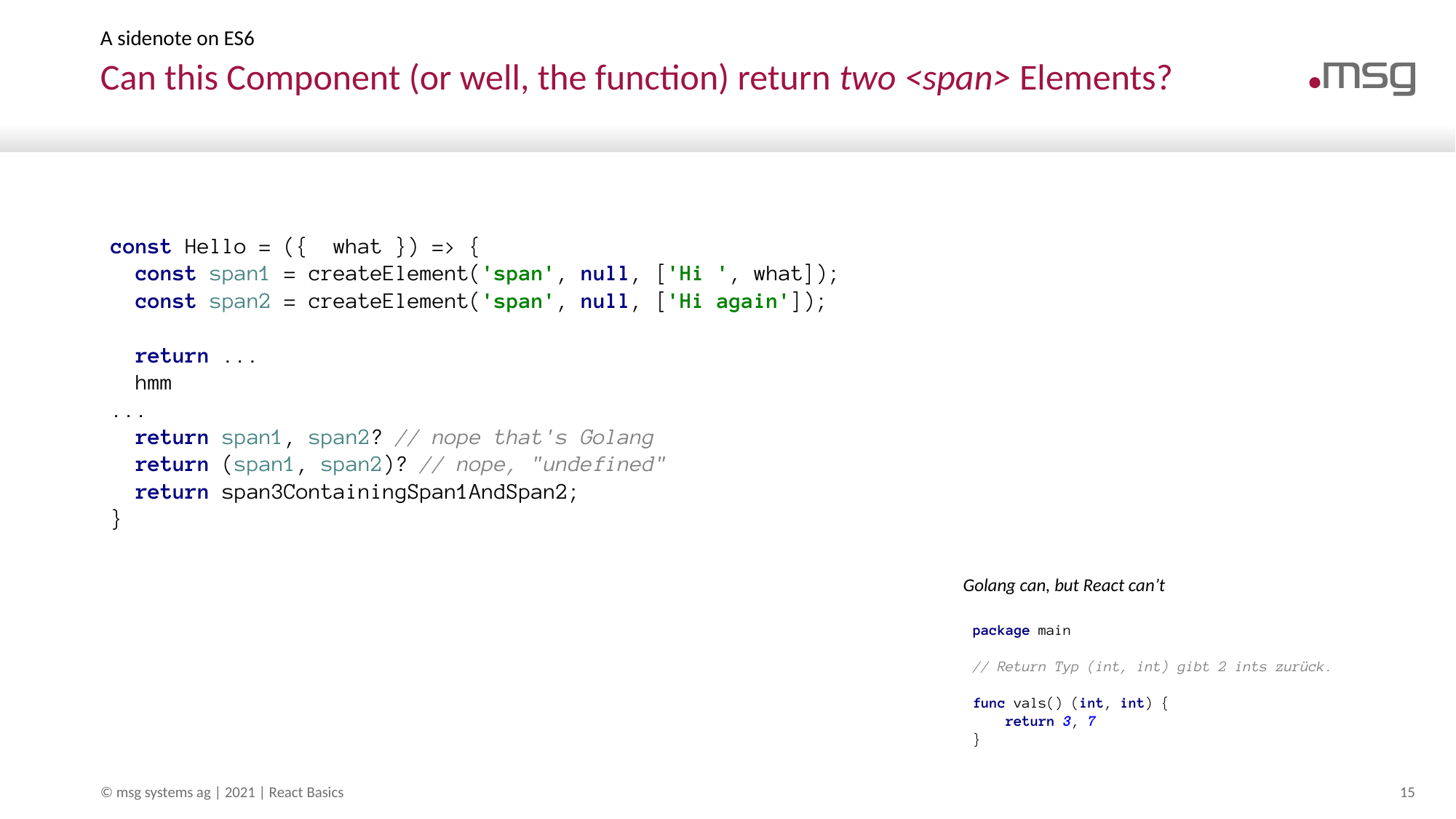

A sidenote on ES6
# Can this Component (or well, the function) return two <span> Elements?

const Hello = ({  what }) => {
  const span1 = createElement('span', null, ['Hi ', what]);
  const span2 = createElement('span', null, ['Hi again']);
  return ...
  hmm
...
  return span1, span2? // nope that's Golang
  return (span1, span2)? // nope, "undefined"
  return span3ContainingSpan1AndSpan2;
}
Golang can, but React can’t
package main
// Return Typ (int, int) gibt 2 ints zurück.
func vals() (int, int) {
    return 3, 7
}
© msg systems ag | 2021 | React Basics
15